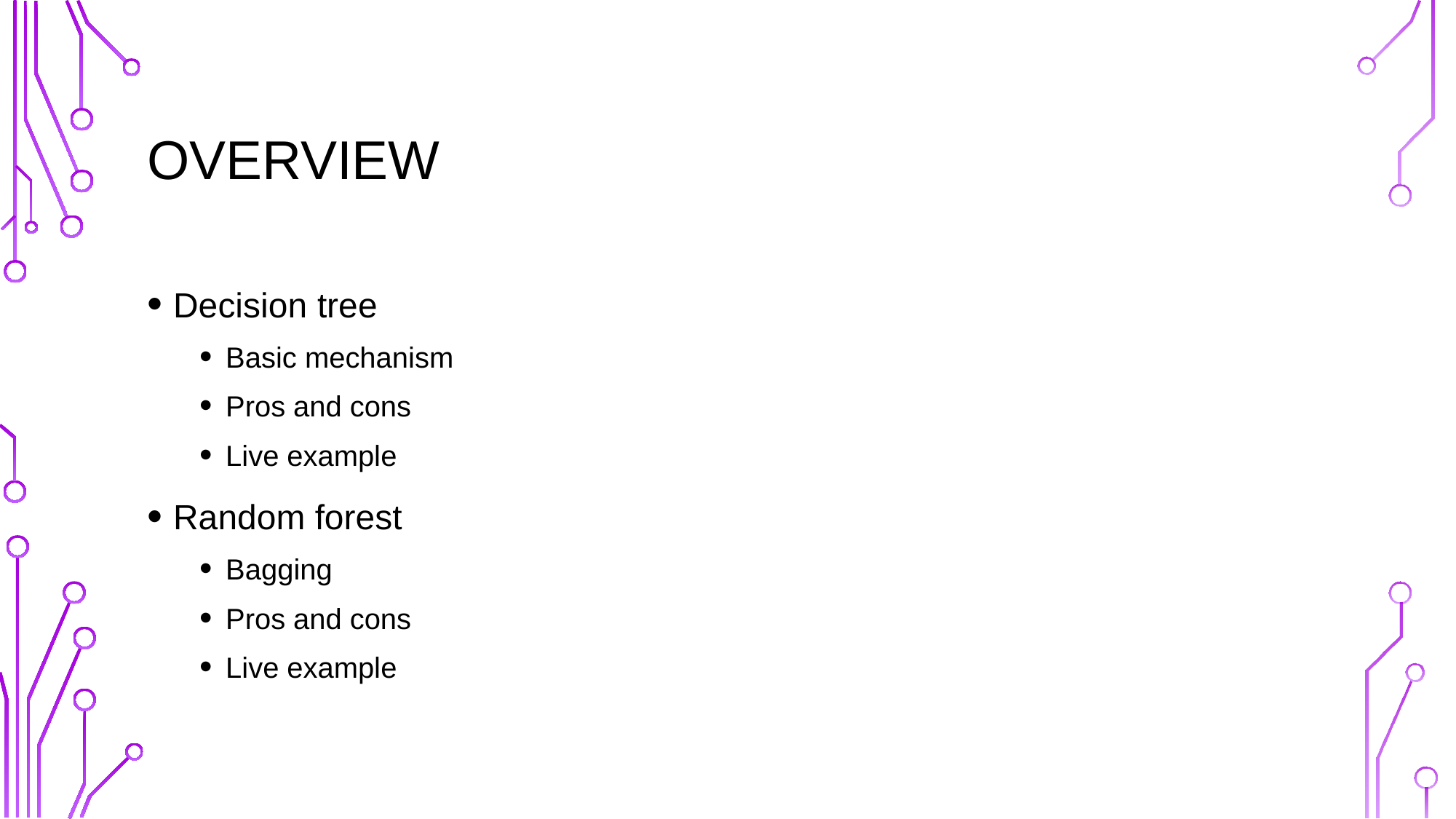

# overview
Decision tree
Basic mechanism
Pros and cons
Live example
Random forest
Bagging
Pros and cons
Live example